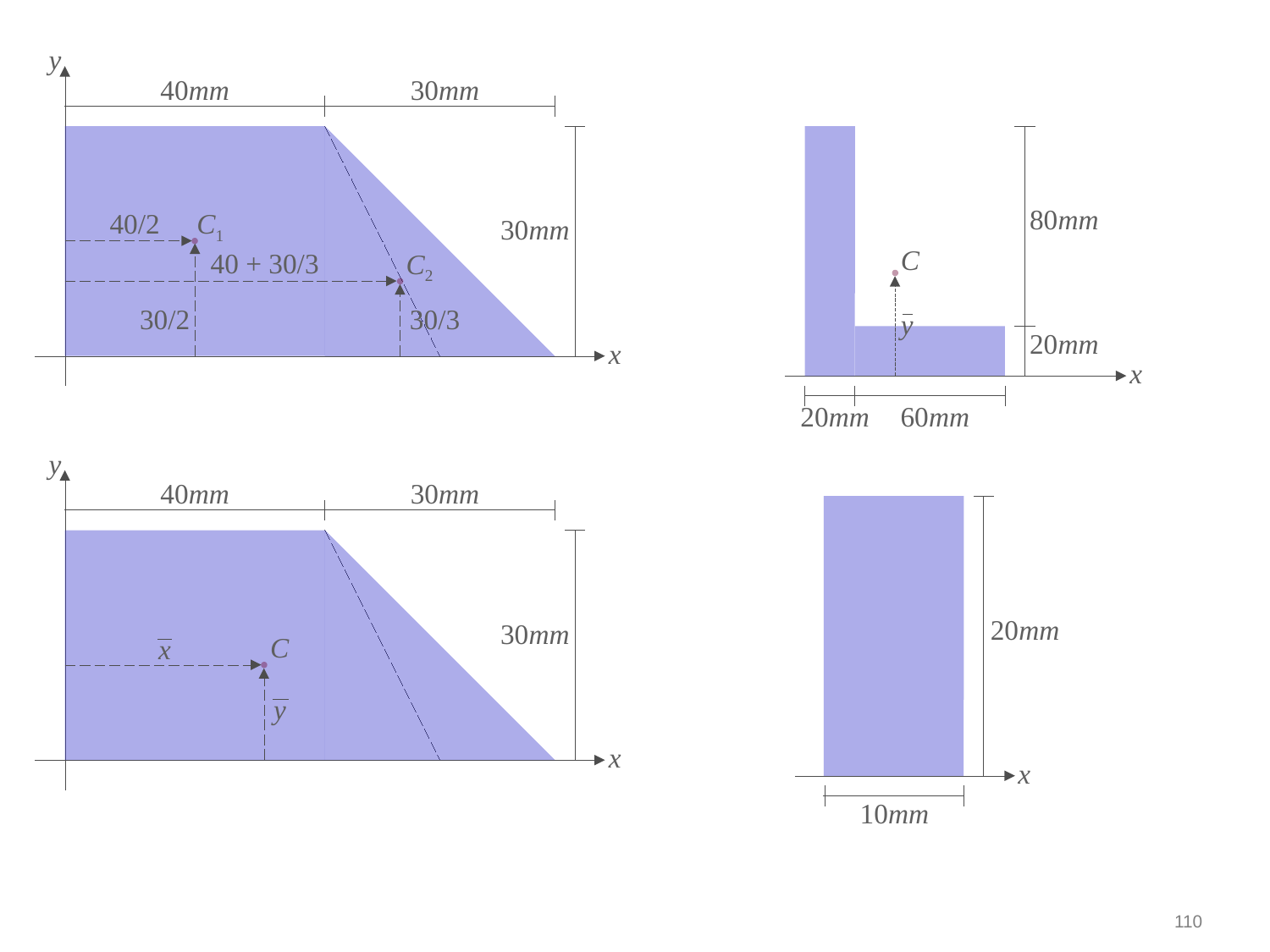

y
40mm
30mm

C1

C2

40/2
30mm
40 + 30/3
30/2
30/3
x

80mm
C

y

20mm
x
20mm
60mm
y
40mm
30mm

C
x

y
30mm
x

20mm
x
10mm